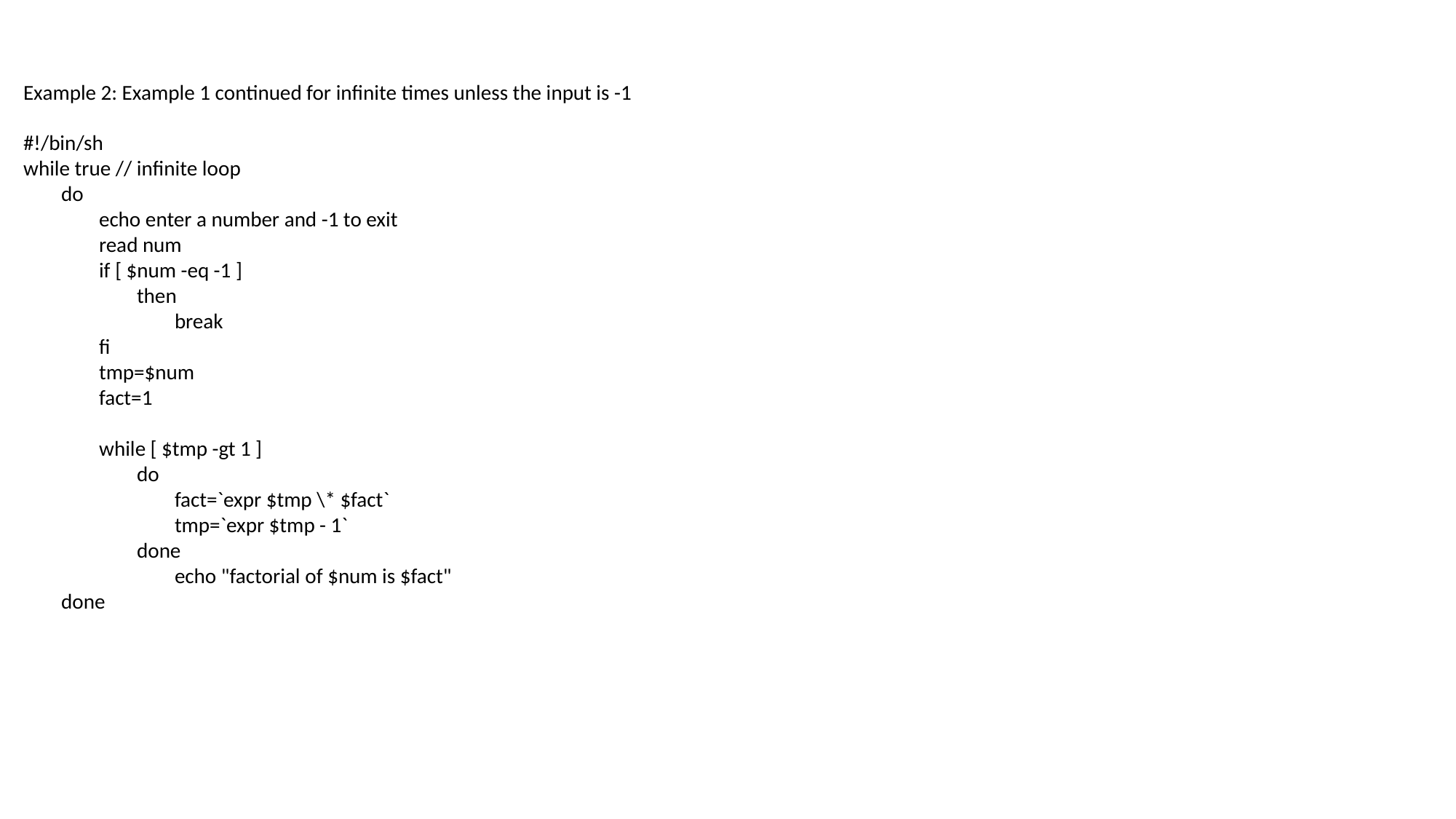

Example 2: Example 1 continued for infinite times unless the input is -1

#!/bin/sh
while true // infinite loop
        do
                echo enter a number and -1 to exit
                read num
                if [ $num -eq -1 ]
                        then
                                break
                fi
                tmp=$num
                fact=1

                while [ $tmp -gt 1 ]
                        do
                                fact=`expr $tmp \* $fact`
                                tmp=`expr $tmp - 1`
                        done
                                echo "factorial of $num is $fact"
        done